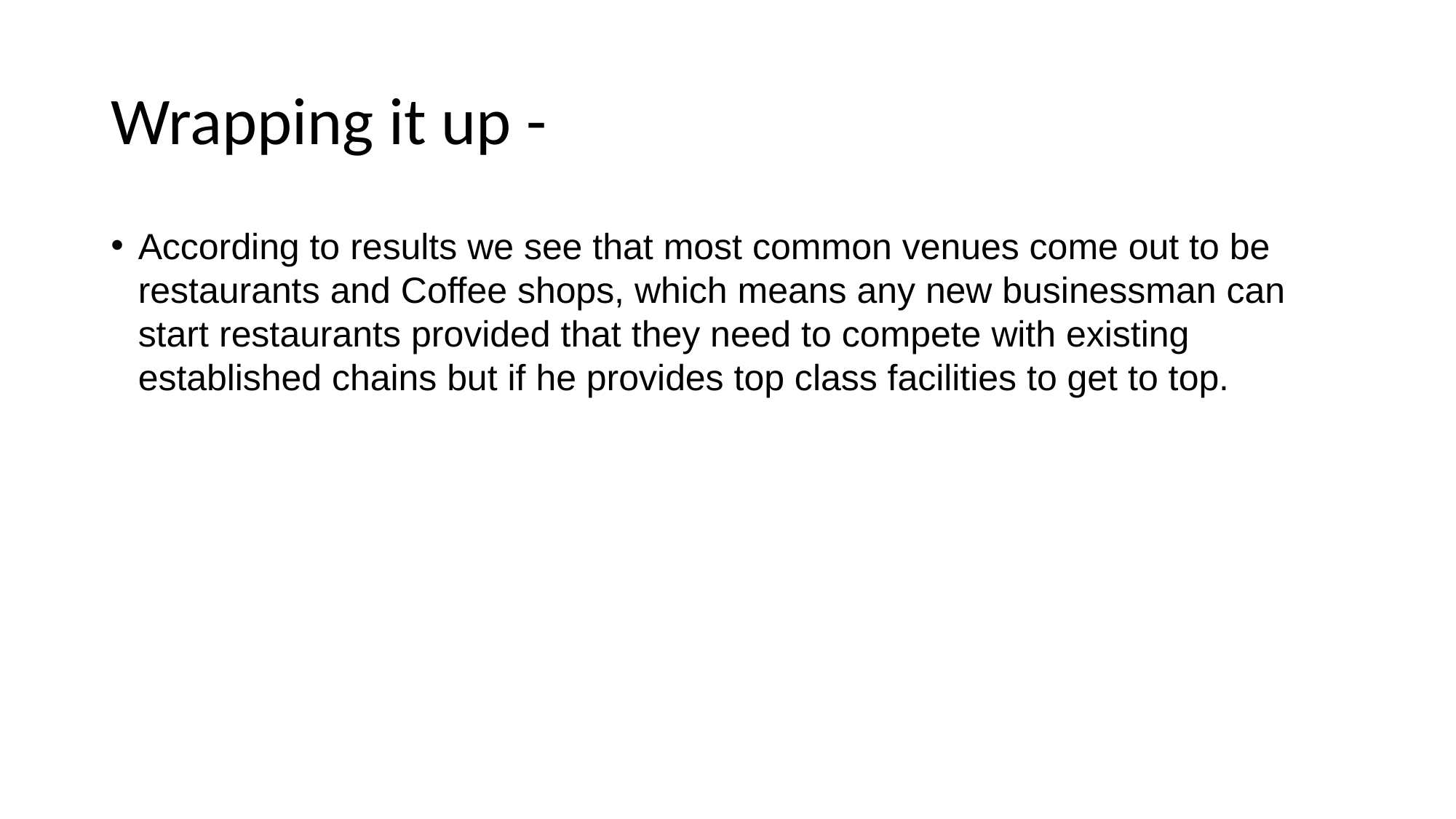

Wrapping it up -
According to results we see that most common venues come out to be restaurants and Coffee shops, which means any new businessman can start restaurants provided that they need to compete with existing established chains but if he provides top class facilities to get to top.